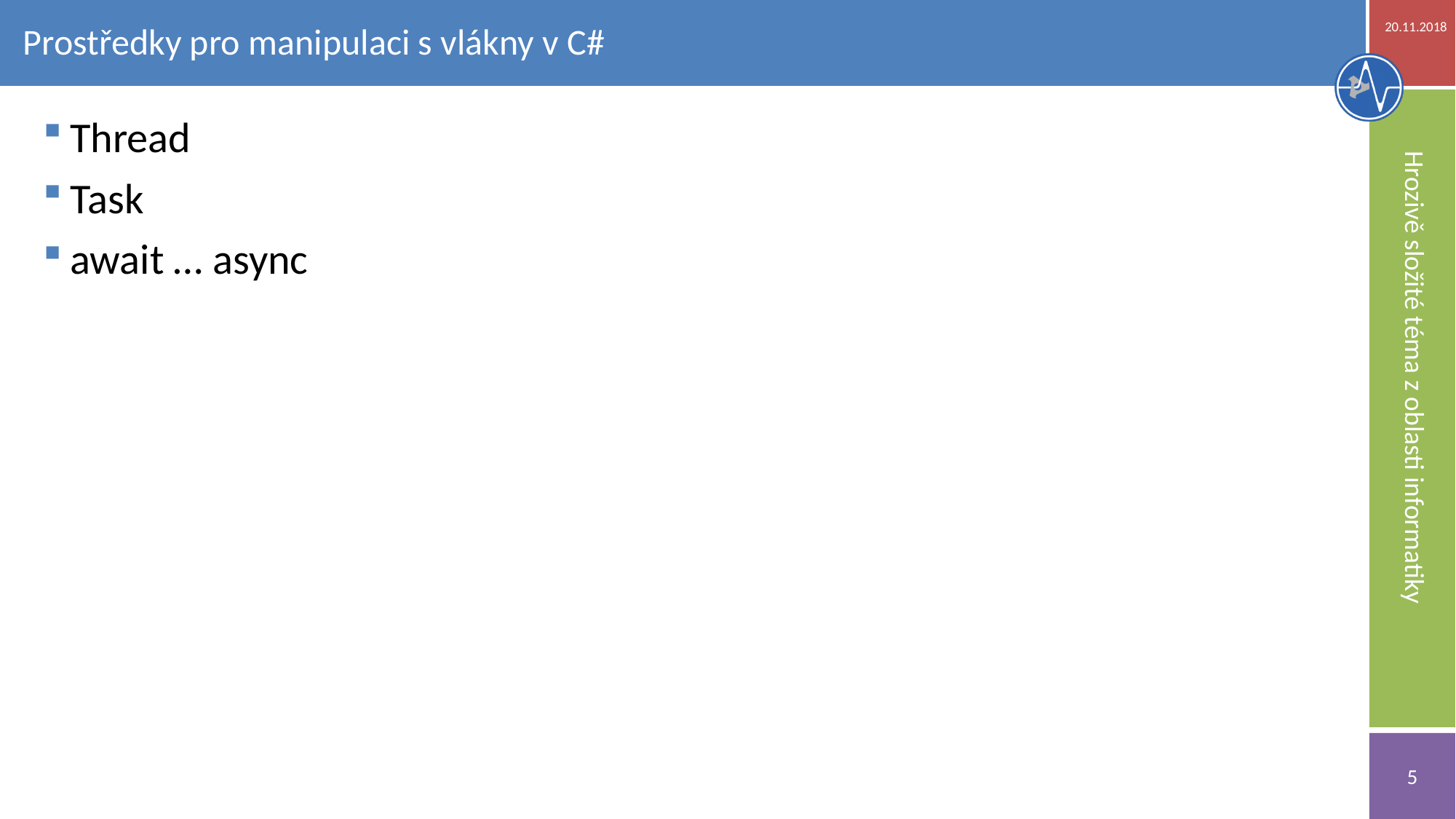

20.11.2018
# Prostředky pro manipulaci s vlákny v C#
Thread
Task
await … async
Hrozivě složité téma z oblasti informatiky